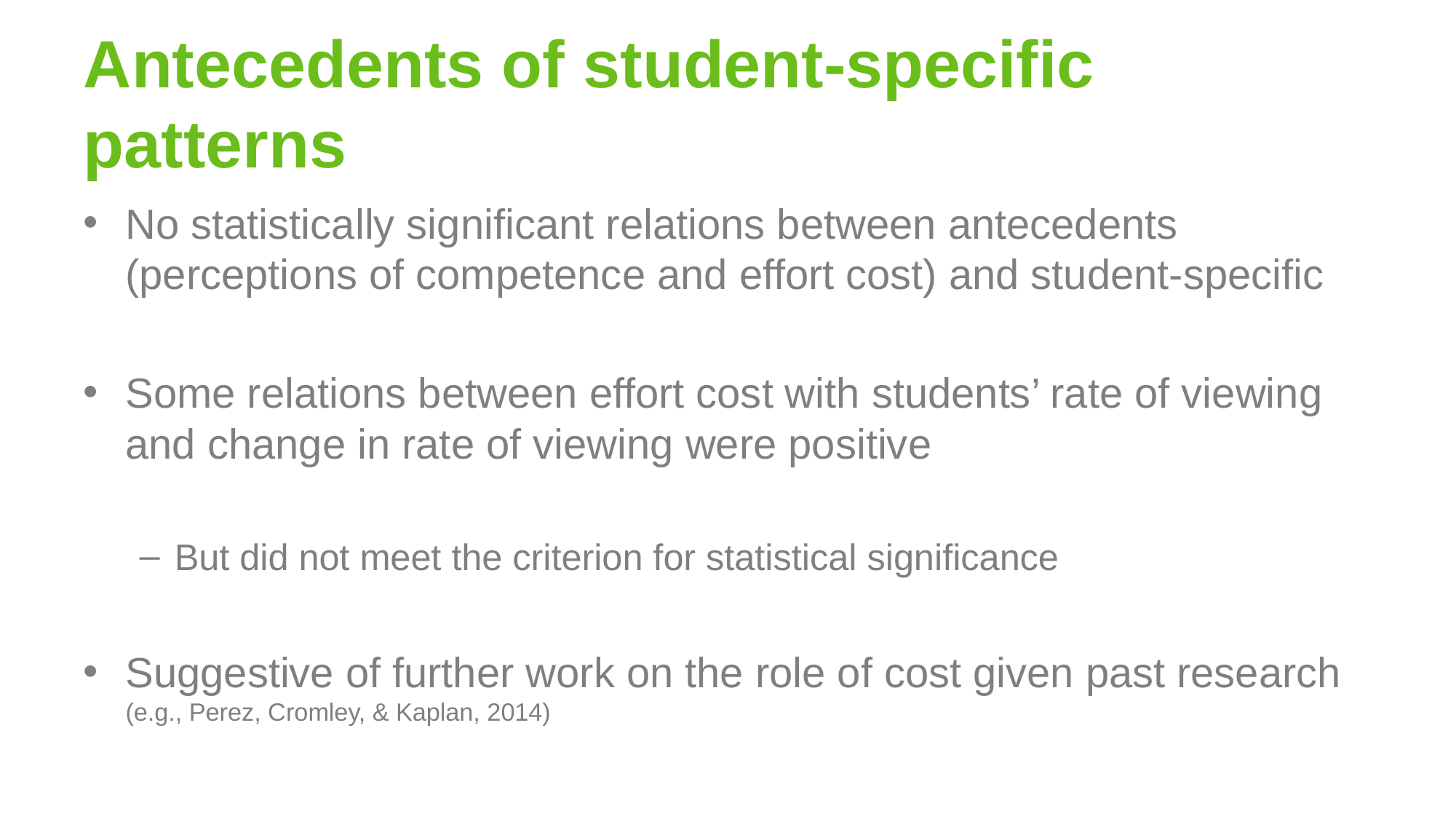

# Antecedents of student-specific patterns
No statistically significant relations between antecedents (perceptions of competence and effort cost) and student-specific

Some relations between effort cost with students’ rate of viewing and change in rate of viewing were positive

But did not meet the criterion for statistical significance

Suggestive of further work on the role of cost given past research (e.g., Perez, Cromley, & Kaplan, 2014)